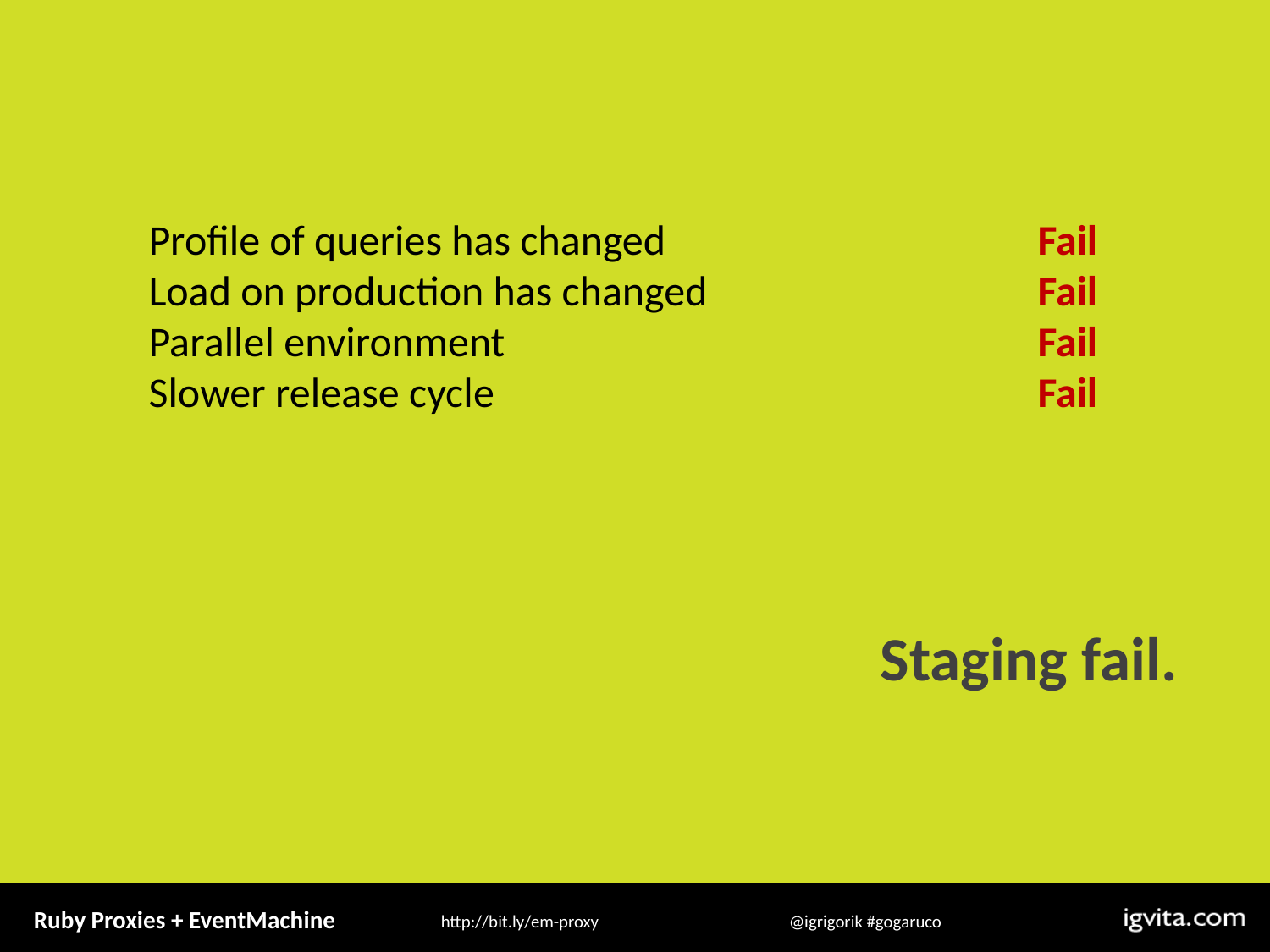

Profile of queries has changed			Fail
Load on production has changed			Fail
Parallel environment					Fail
Slower release cycle					Fail
Staging fail.